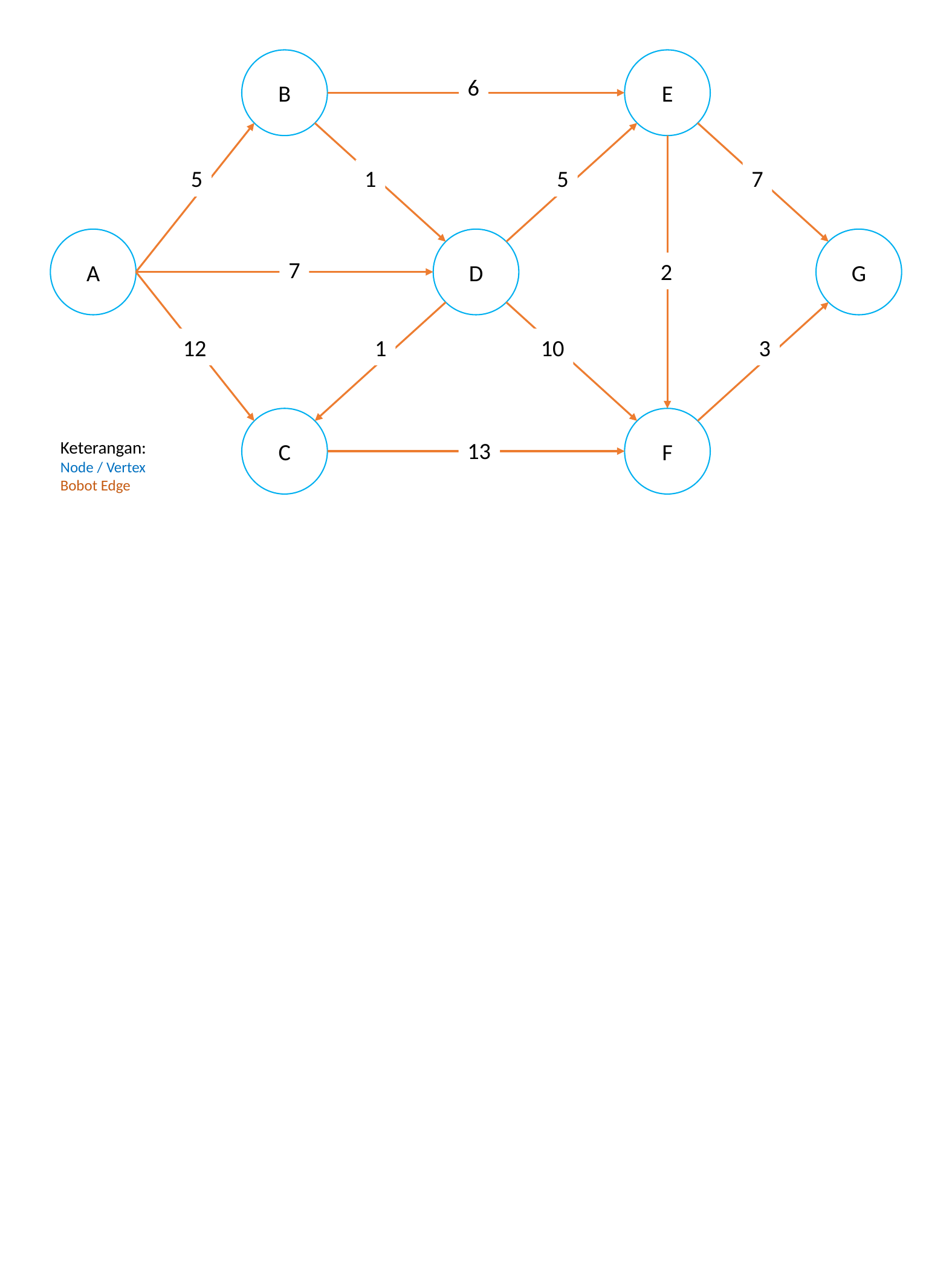

B
E
6
5
1
5
7
A
D
G
7
2
12
1
10
3
C
F
13
Keterangan:
Node / Vertex
Bobot Edge